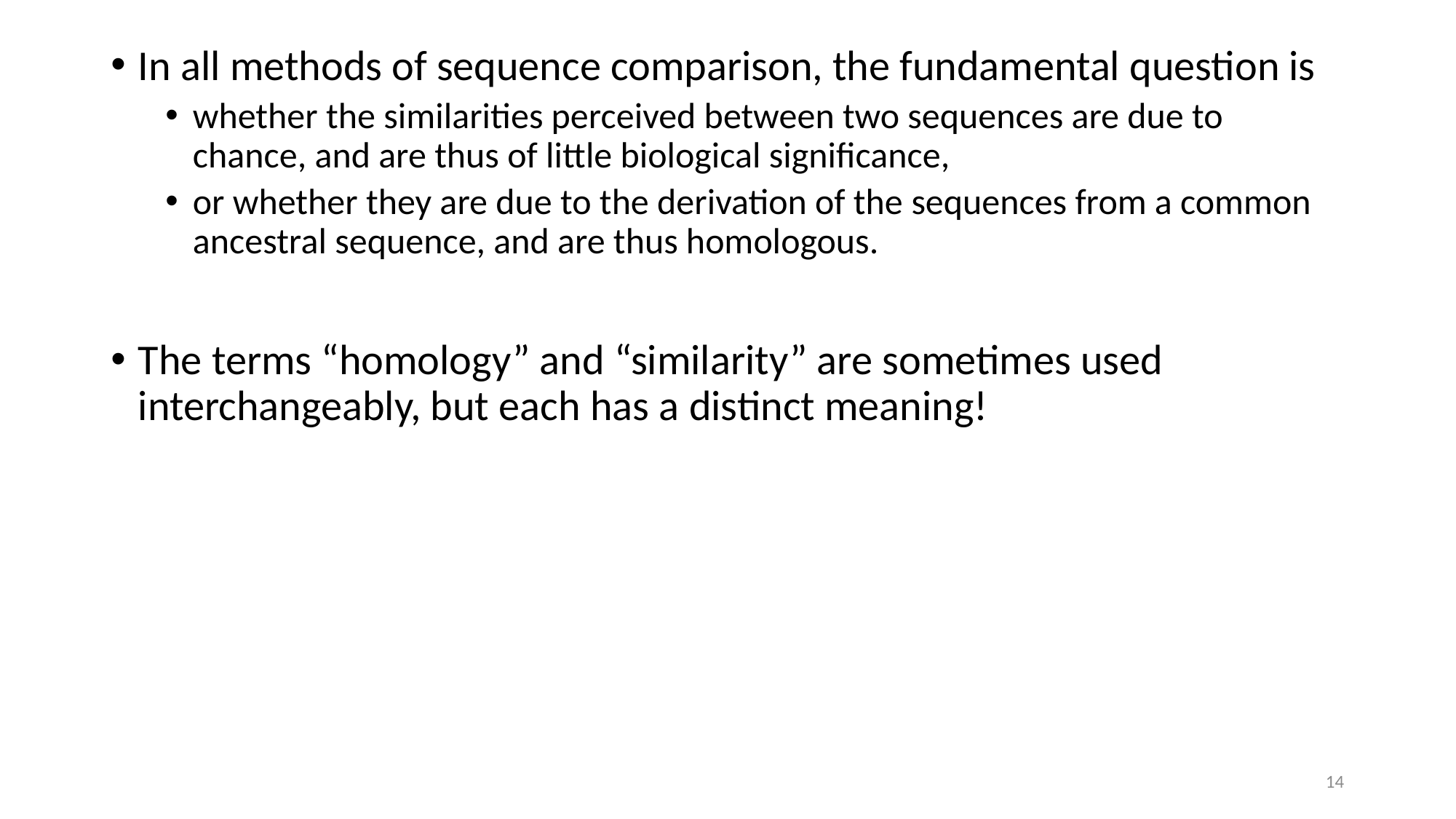

In all methods of sequence comparison, the fundamental question is
whether the similarities perceived between two sequences are due to chance, and are thus of little biological significance,
or whether they are due to the derivation of the sequences from a common ancestral sequence, and are thus homologous.

The terms “homology” and “similarity” are sometimes used interchangeably, but each has a distinct meaning!
14